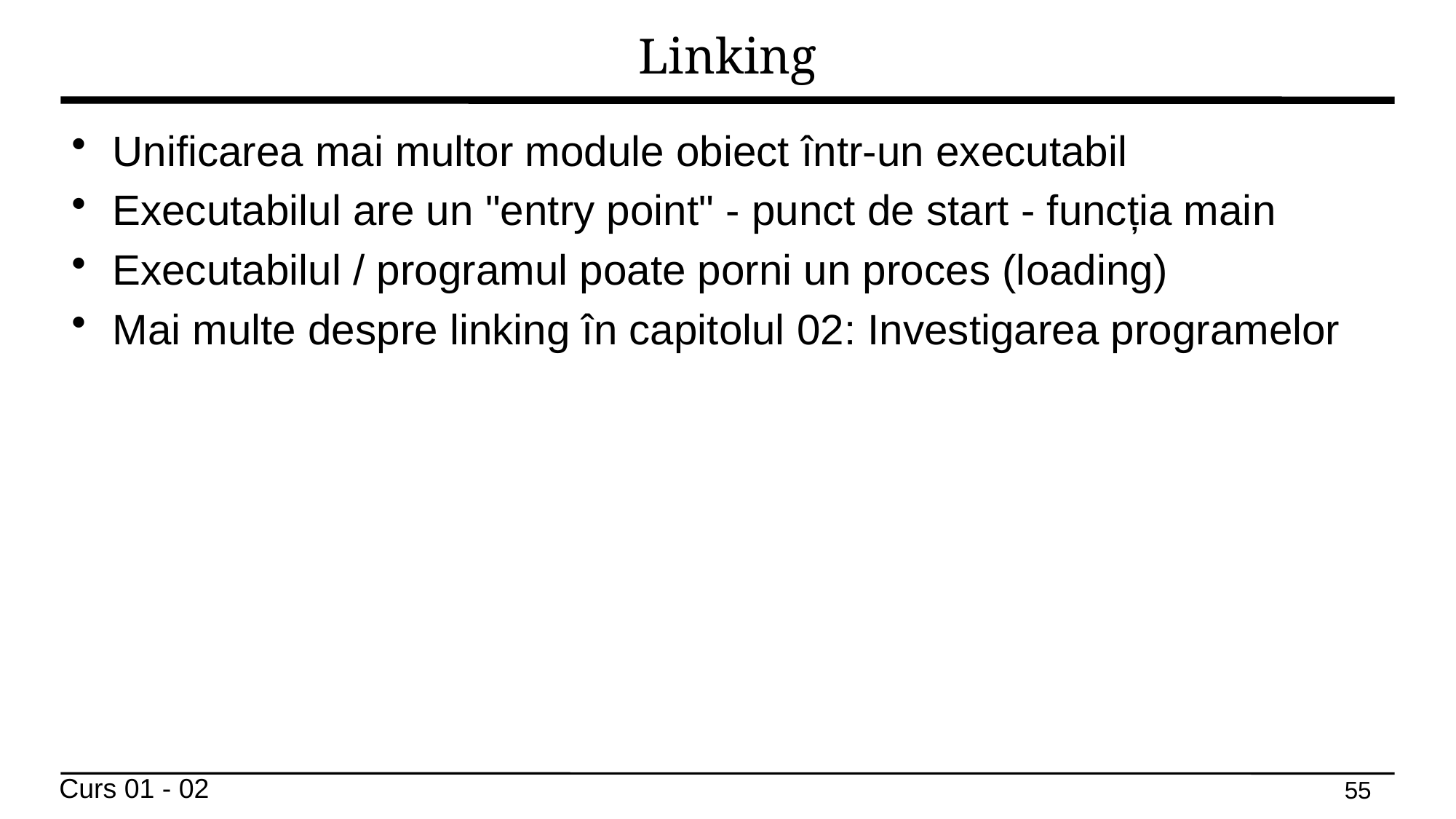

# Linking
Unificarea mai multor module obiect într-un executabil
Executabilul are un "entry point" - punct de start - funcția main
Executabilul / programul poate porni un proces (loading)
Mai multe despre linking în capitolul 02: Investigarea programelor